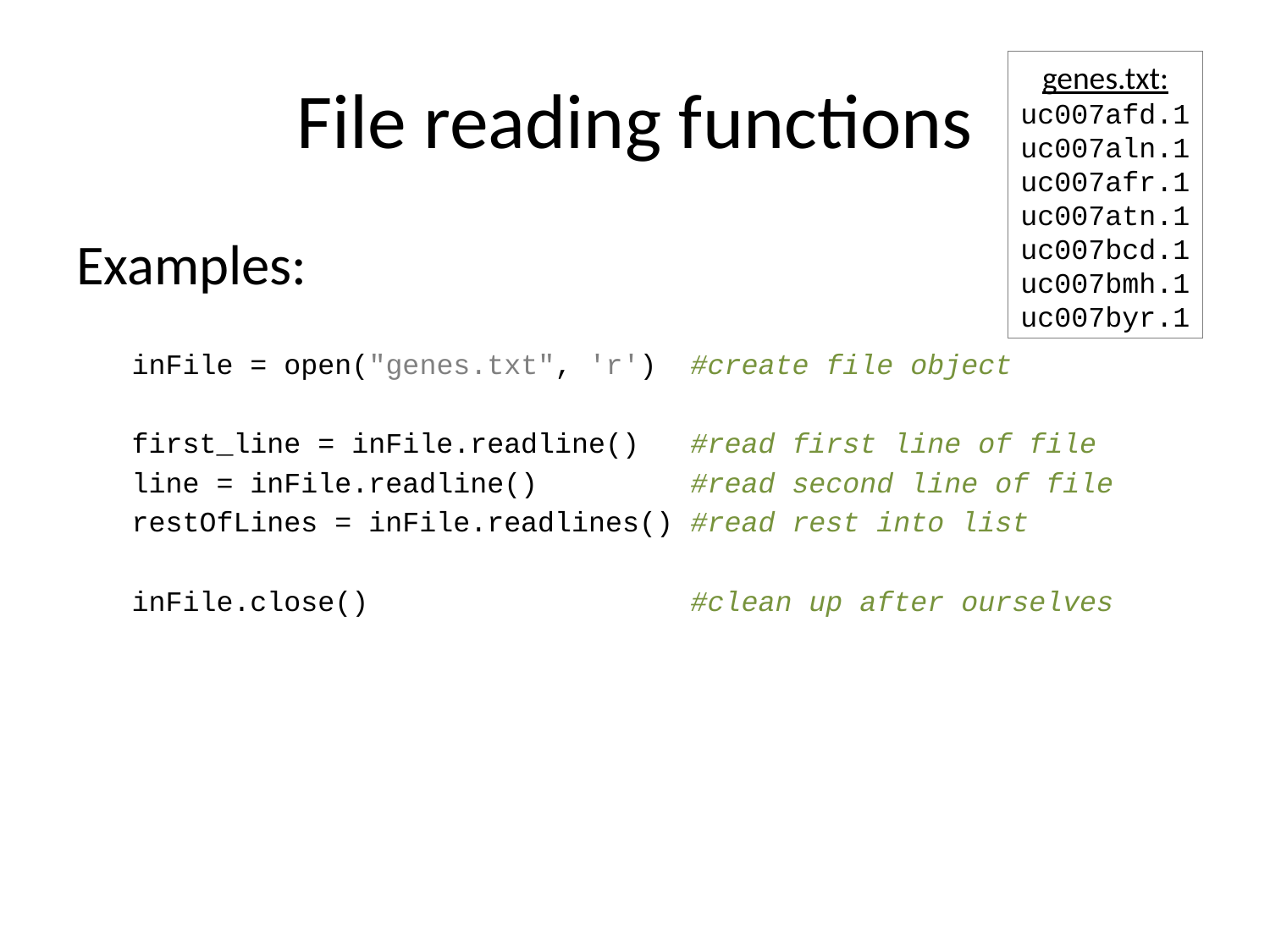

# File reading functions
genes.txt:
uc007afd.1
uc007aln.1
uc007afr.1
uc007atn.1
uc007bcd.1
uc007bmh.1
uc007byr.1
Examples:

inFile = open("genes.txt", 'r')  #create file object

first_line = inFile.readline()   #read first line of file
line = inFile.readline()         #read second line of file
restOfLines = inFile.readlines() #read rest into list

inFile.close()                   #clean up after ourselves